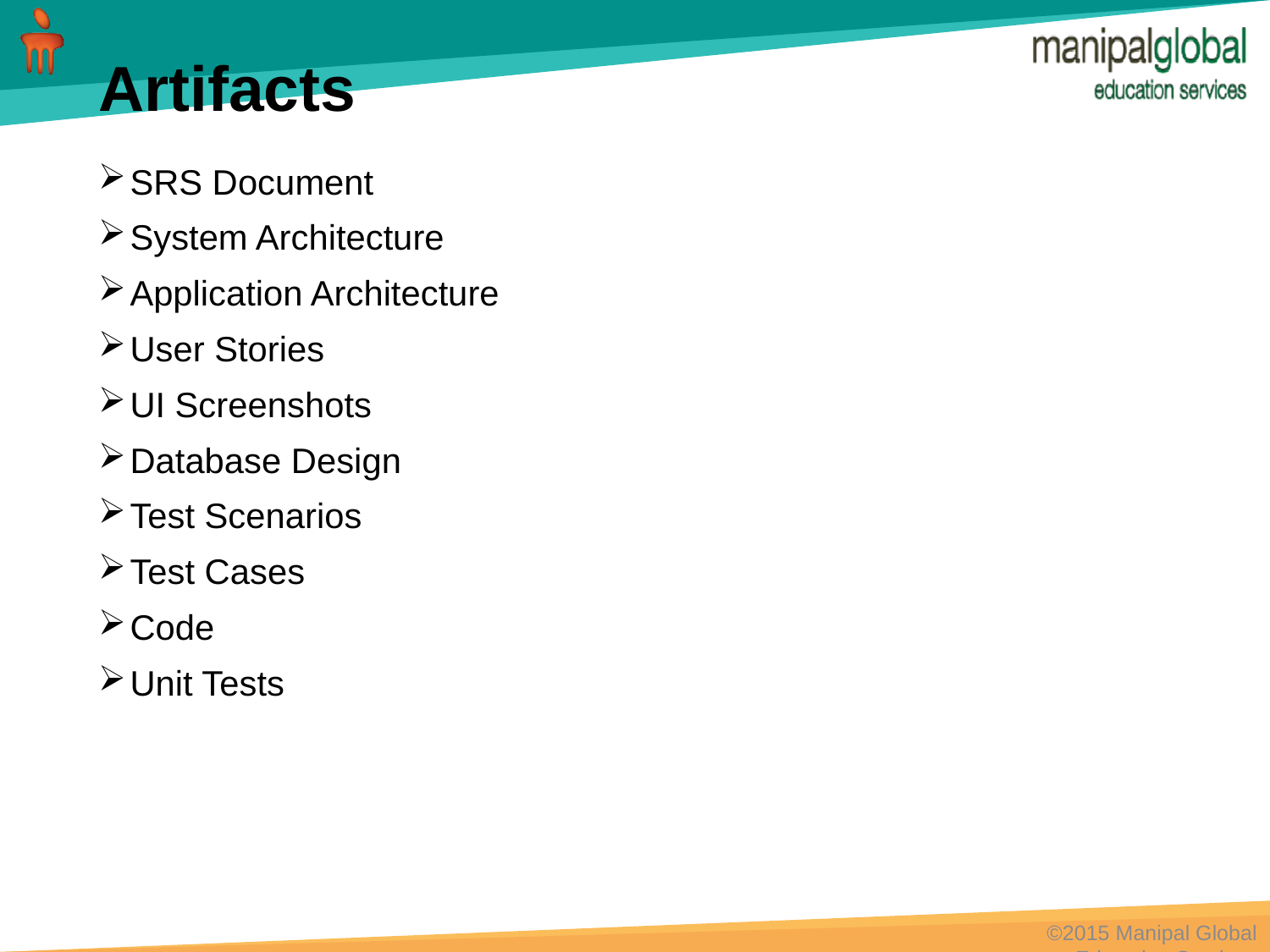

# Artifacts
SRS Document
System Architecture
Application Architecture
User Stories
UI Screenshots
Database Design
Test Scenarios
Test Cases
Code
Unit Tests